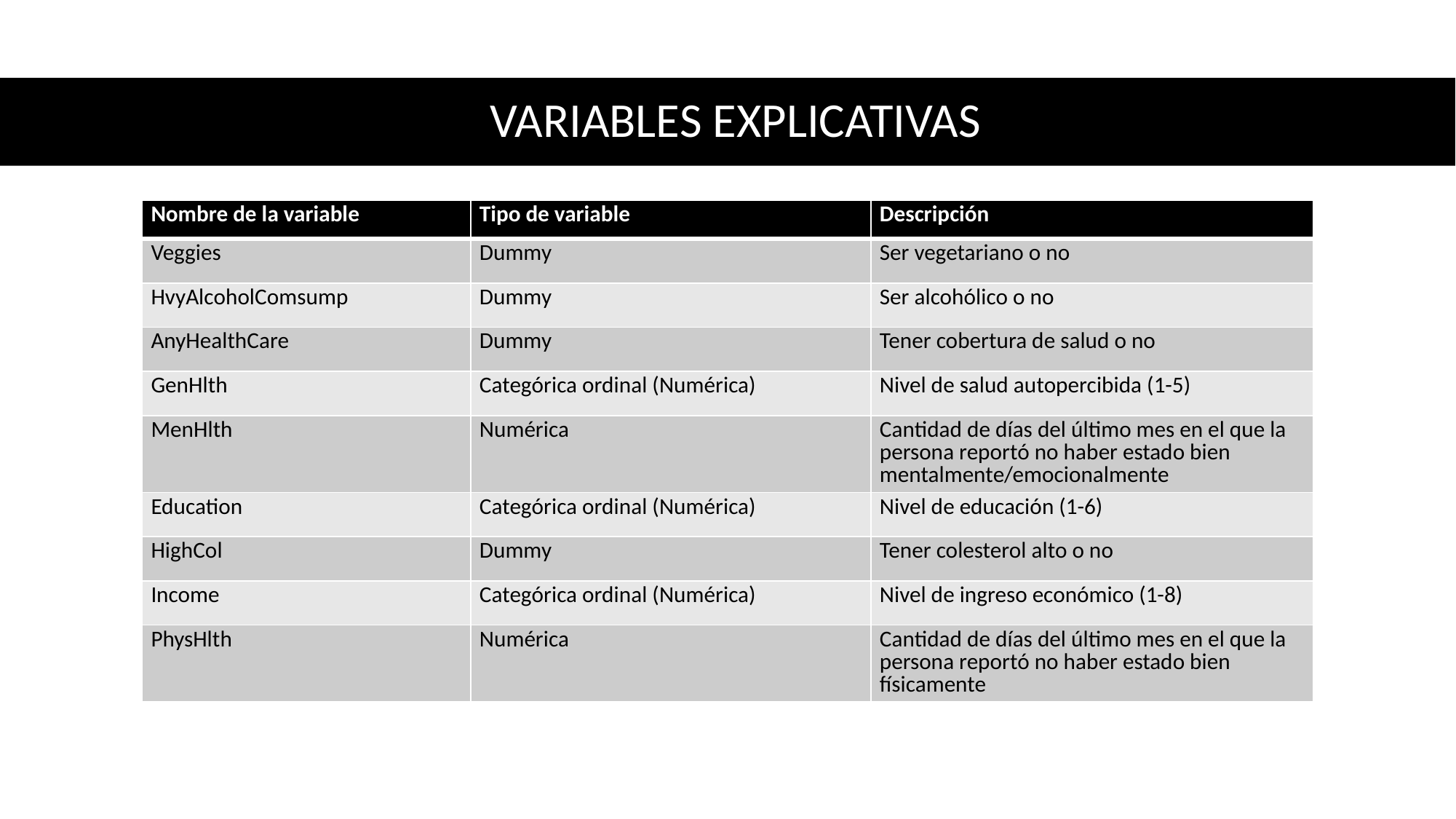

# VARIABLES EXPLICATIVAS

| Nombre de la variable | Tipo de variable | Descripción |
| --- | --- | --- |
| Veggies | Dummy | Ser vegetariano o no |
| HvyAlcoholComsump | Dummy | Ser alcohólico o no |
| AnyHealthCare | Dummy | Tener cobertura de salud o no |
| GenHlth | Categórica ordinal (Numérica) | Nivel de salud autopercibida (1-5) |
| MenHlth | Numérica | Cantidad de días del último mes en el que la persona reportó no haber estado bien mentalmente/emocionalmente |
| Education | Categórica ordinal (Numérica) | Nivel de educación (1-6) |
| HighCol | Dummy | Tener colesterol alto o no |
| Income | Categórica ordinal (Numérica) | Nivel de ingreso económico (1-8) |
| PhysHlth | Numérica | Cantidad de días del último mes en el que la persona reportó no haber estado bien físicamente |